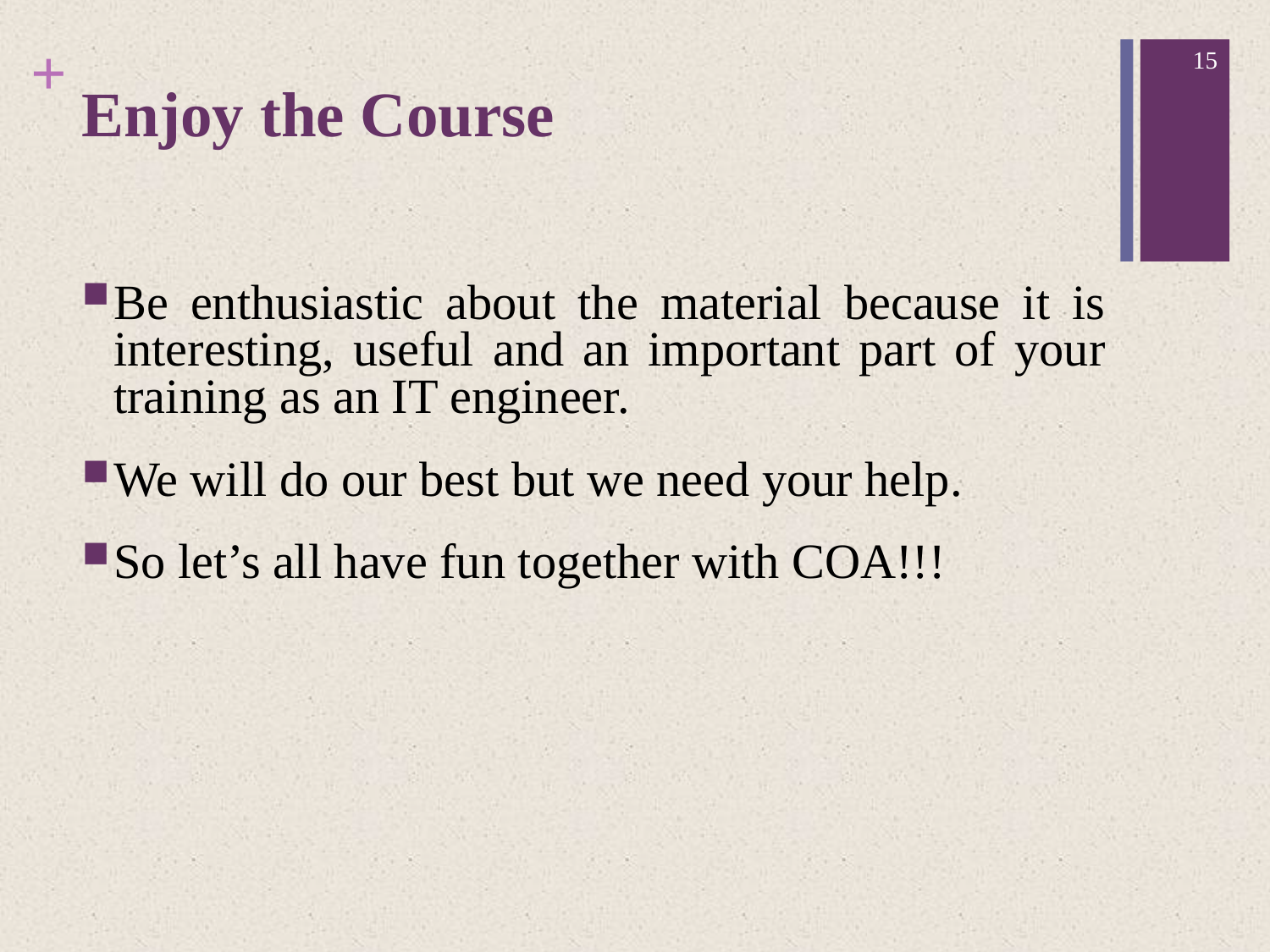

15
# Enjoy the Course
Be enthusiastic about the material because it is interesting, useful and an important part of your training as an IT engineer.
We will do our best but we need your help.
So let’s all have fun together with COA!!!